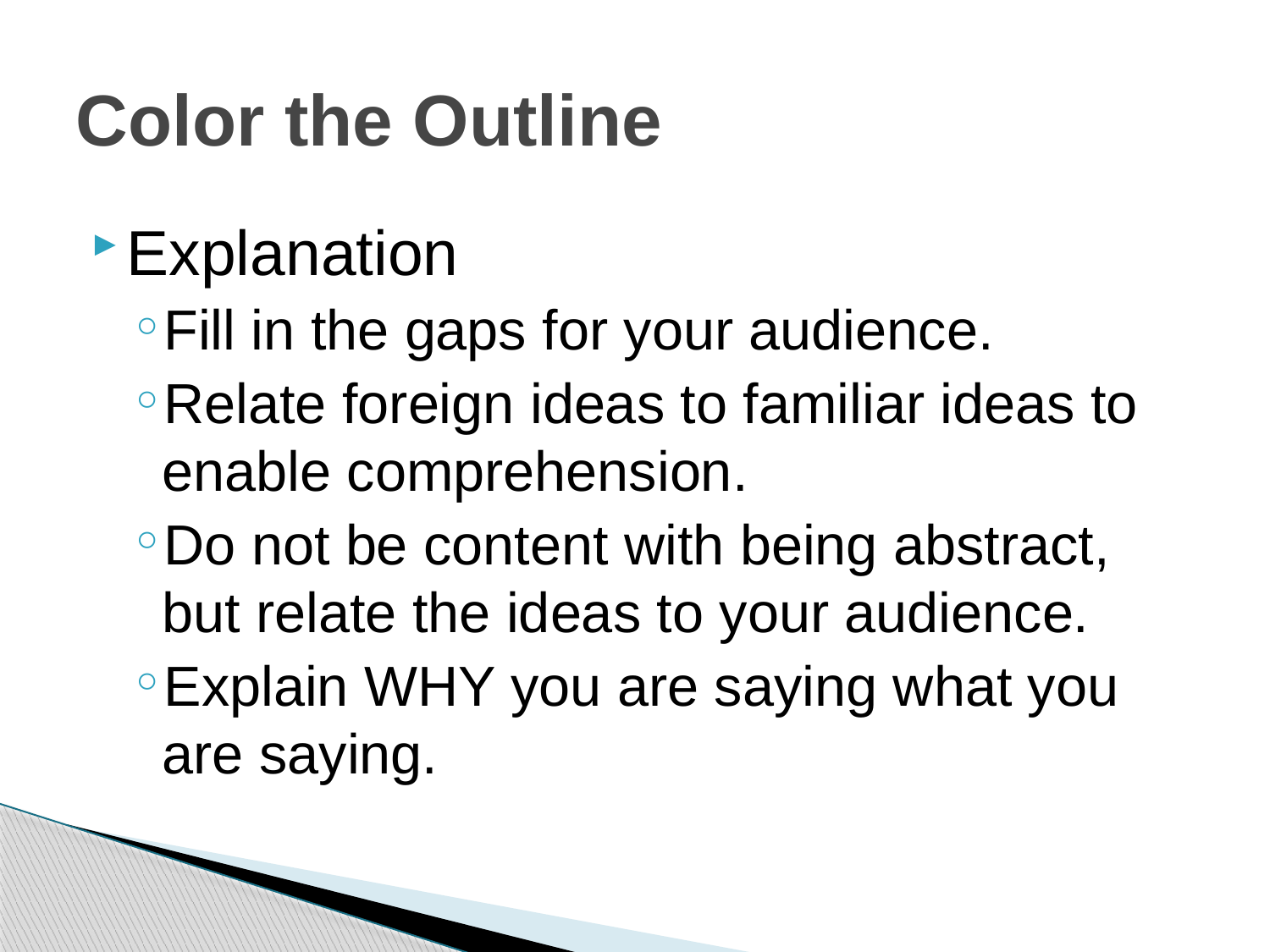

# Color the Outline
Explanation
Fill in the gaps for your audience.
Relate foreign ideas to familiar ideas to enable comprehension.
Do not be content with being abstract, but relate the ideas to your audience.
Explain WHY you are saying what you are saying.